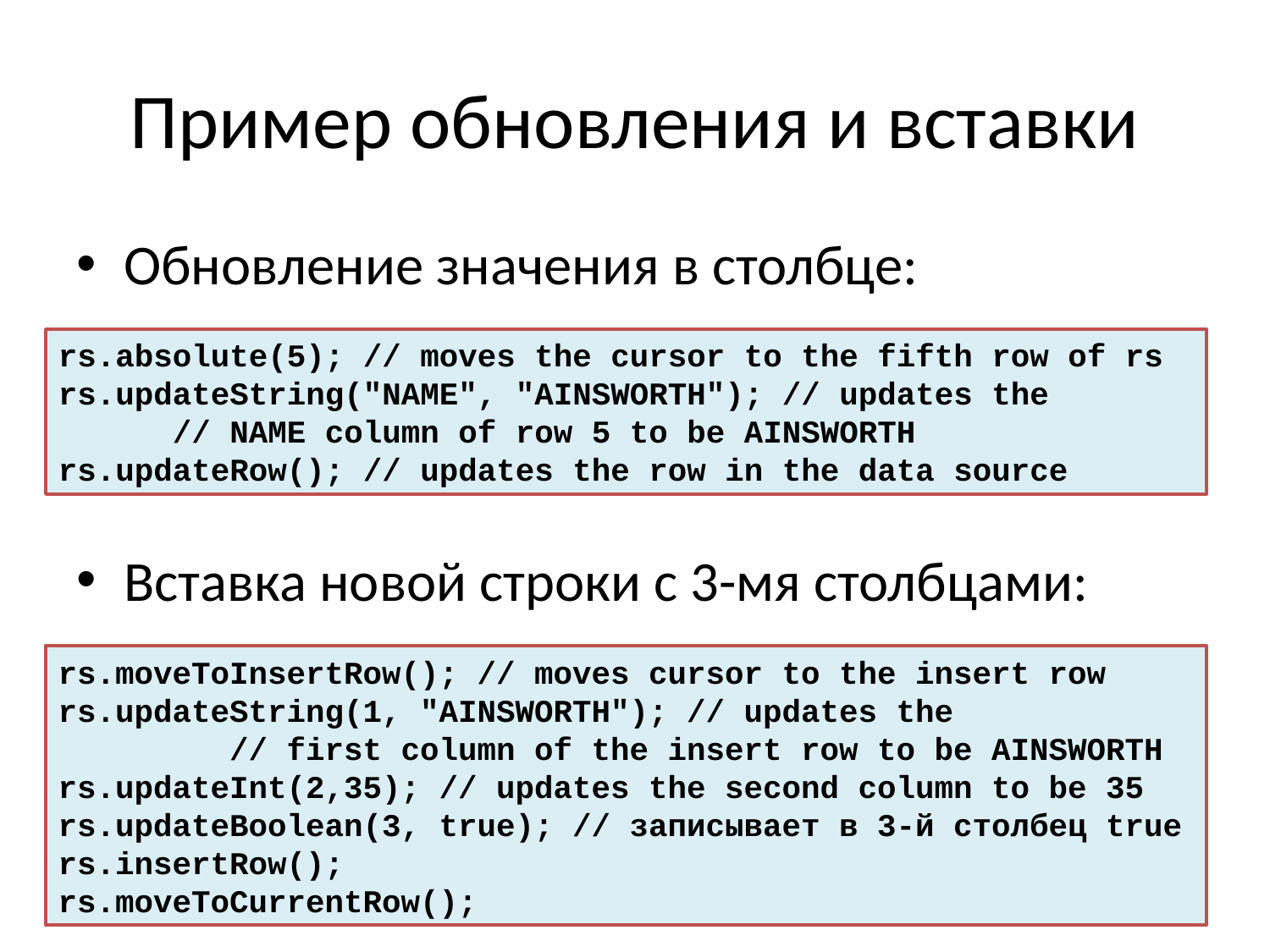

# Пример обновления и вставки
Обновление значения в столбце:

Вставка новой строки с 3-мя столбцами:
rs.absolute(5); // moves the cursor to the fifth row of rs
rs.updateString("NAME", "AINSWORTH"); // updates the
      // NAME column of row 5 to be AINSWORTH
rs.updateRow(); // updates the row in the data source
rs.moveToInsertRow(); // moves cursor to the insert row
rs.updateString(1, "AINSWORTH"); // updates the
         // first column of the insert row to be AINSWORTH
rs.updateInt(2,35); // updates the second column to be 35
rs.updateBoolean(3, true); // записывает в 3-й столбец true
rs.insertRow();
rs.moveToCurrentRow();